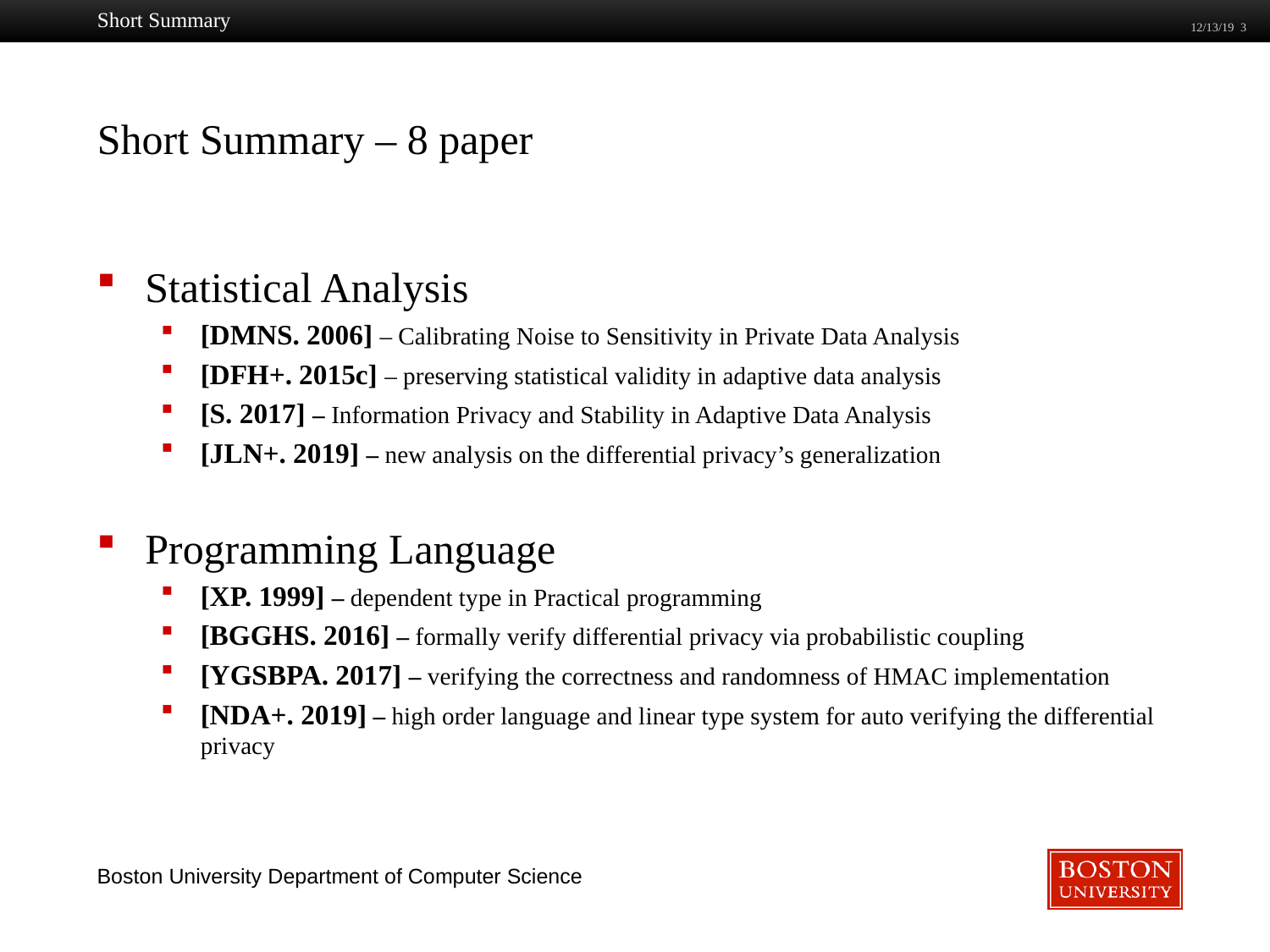

Short Summary

12/13/19  3
# Short Summary – 8 paper
Statistical Analysis
[DMNS. 2006] – Calibrating Noise to Sensitivity in Private Data Analysis
[DFH+. 2015c] – preserving statistical validity in adaptive data analysis
[S. 2017] – Information Privacy and Stability in Adaptive Data Analysis
[JLN+. 2019] – new analysis on the differential privacy’s generalization

Programming Language
[XP. 1999] – dependent type in Practical programming
[BGGHS. 2016] – formally verify differential privacy via probabilistic coupling
[YGSBPA. 2017] – verifying the correctness and randomness of HMAC implementation
[NDA+. 2019] – high order language and linear type system for auto verifying the differential privacy